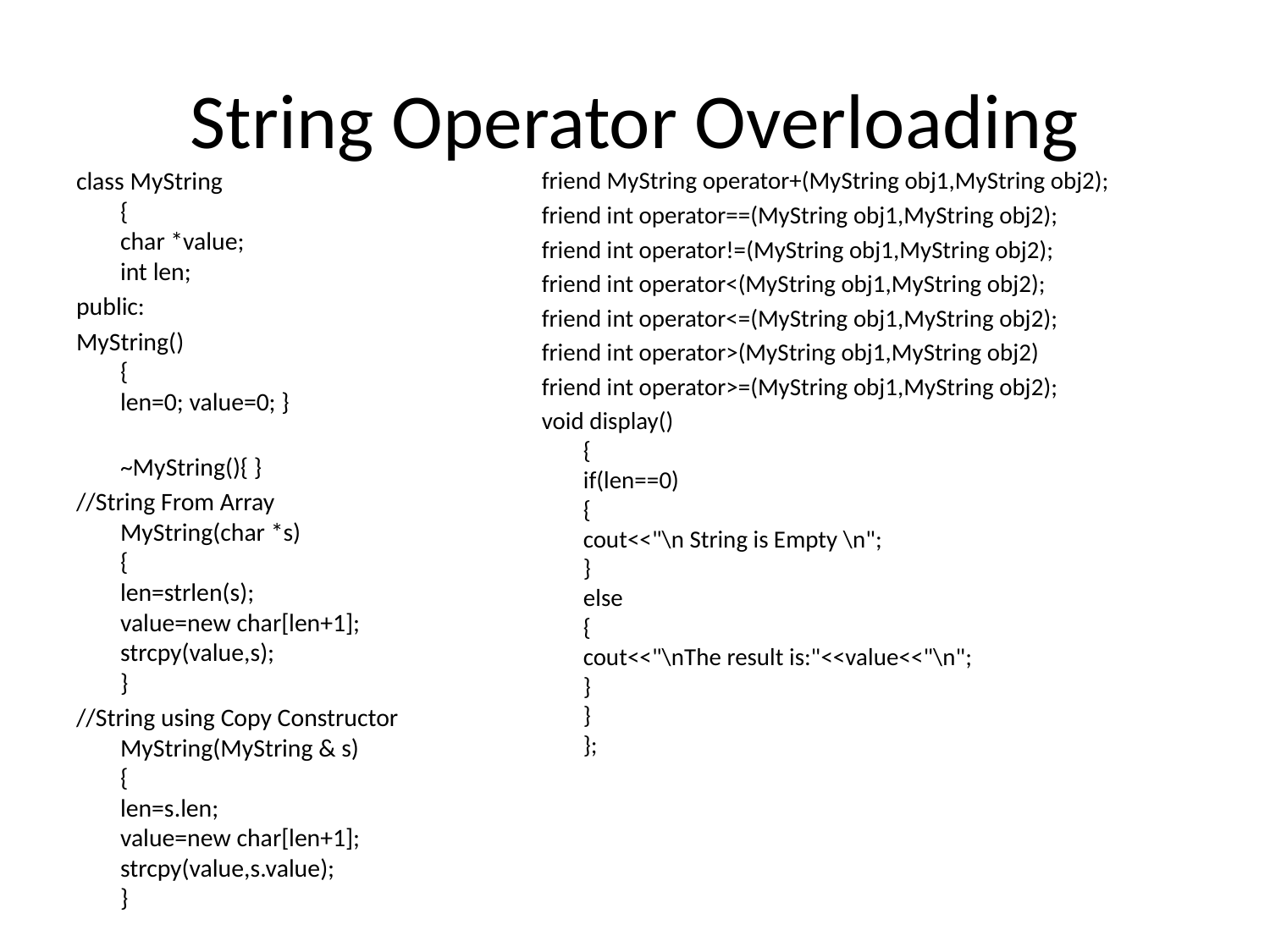

# String Operator Overloading
class MyString
{
char *value;
int len;
public:
MyString()
{
len=0; value=0; }
~MyString(){ }
//String From Array
MyString(char *s)
{
len=strlen(s);
value=new char[len+1];
strcpy(value,s);
}
//String using Copy Constructor
MyString(MyString & s)
{
len=s.len;
value=new char[len+1];
strcpy(value,s.value);
}

friend MyString operator+(MyString obj1,MyString obj2);
friend int operator==(MyString obj1,MyString obj2);
friend int operator!=(MyString obj1,MyString obj2);
friend int operator<(MyString obj1,MyString obj2);
friend int operator<=(MyString obj1,MyString obj2);
friend int operator>(MyString obj1,MyString obj2)
friend int operator>=(MyString obj1,MyString obj2);
void display()
{
if(len==0)
{
cout<<"\n String is Empty \n";
}
else
{
cout<<"\nThe result is:"<<value<<"\n";
}
}
};